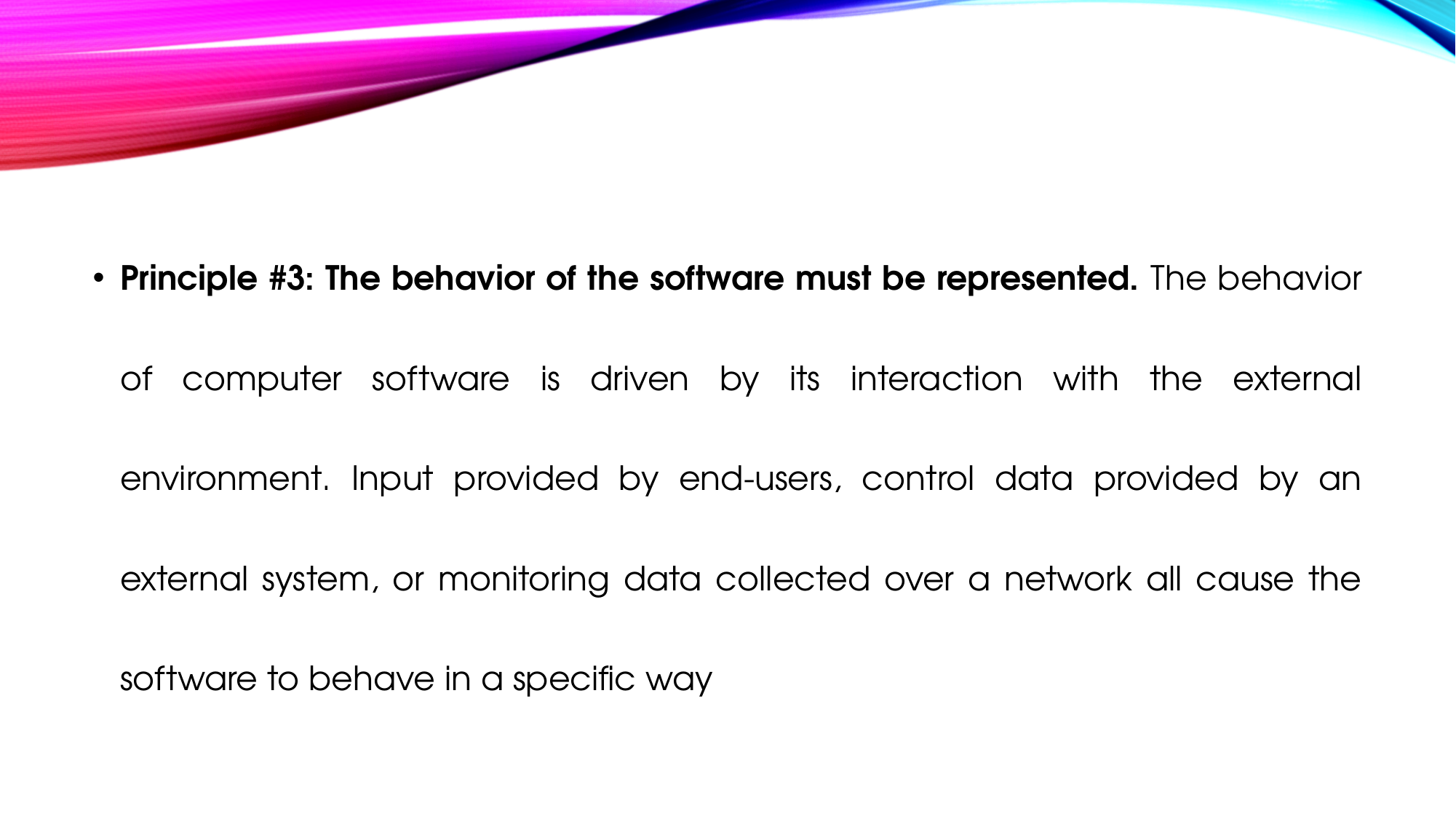

Principle #3: The behavior of the software must be represented. The behavior of computer software is driven by its interaction with the external environment. Input provided by end-users, control data provided by an external system, or monitoring data collected over a network all cause the software to behave in a specific way